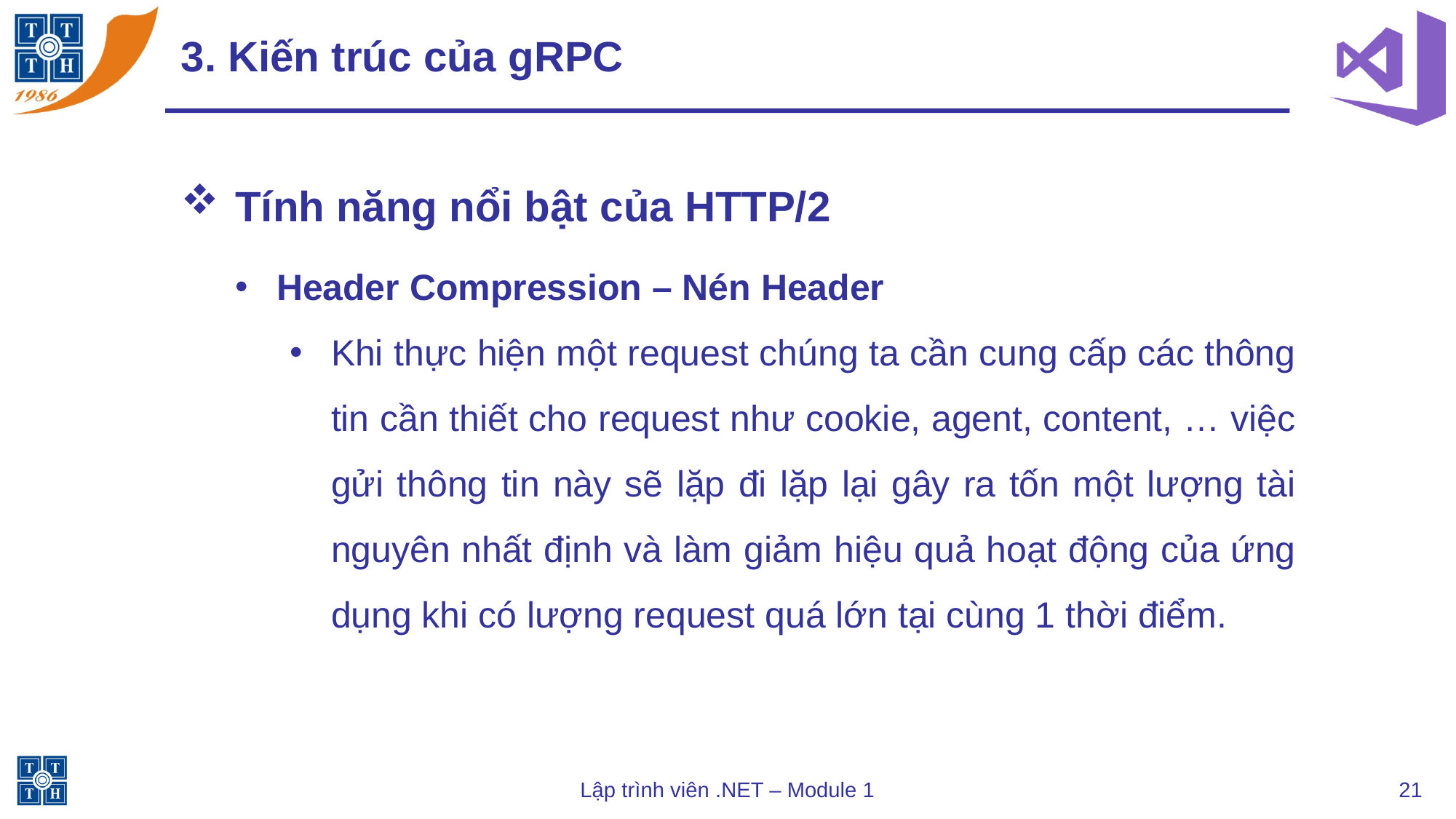

# 3. Kiến trúc của gRPC
Tính năng nổi bật của HTTP/2
Header Compression – Nén Header
Khi thực hiện một request chúng ta cần cung cấp các thông tin cần thiết cho request như cookie, agent, content, … việc gửi thông tin này sẽ lặp đi lặp lại gây ra tốn một lượng tài nguyên nhất định và làm giảm hiệu quả hoạt động của ứng dụng khi có lượng request quá lớn tại cùng 1 thời điểm.